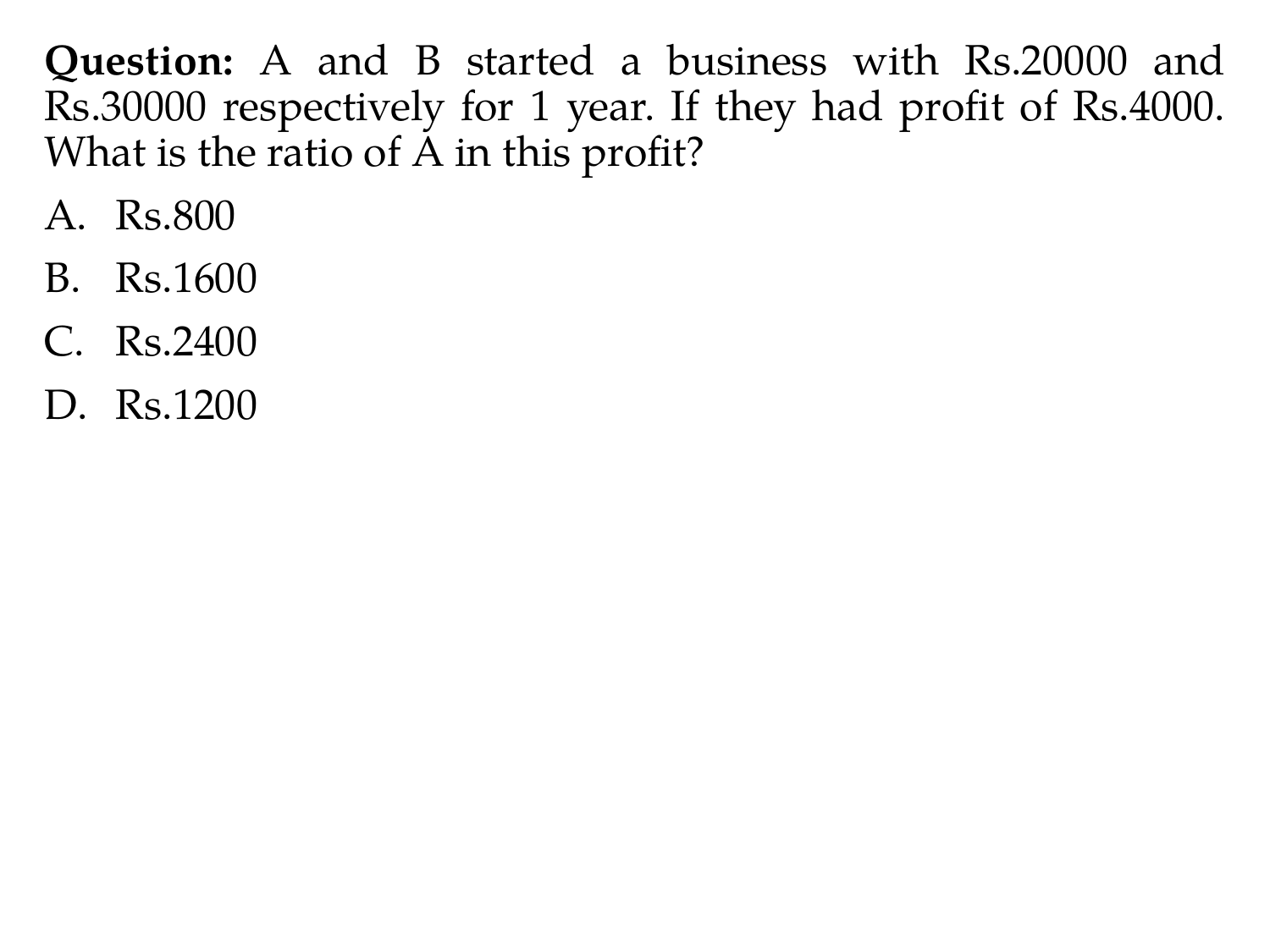

Question: A and B started a business with Rs.20000 and Rs.30000 respectively for 1 year. If they had profit of Rs.4000. What is the ratio of A in this profit?
Rs.800
Rs.1600
Rs.2400
Rs.1200